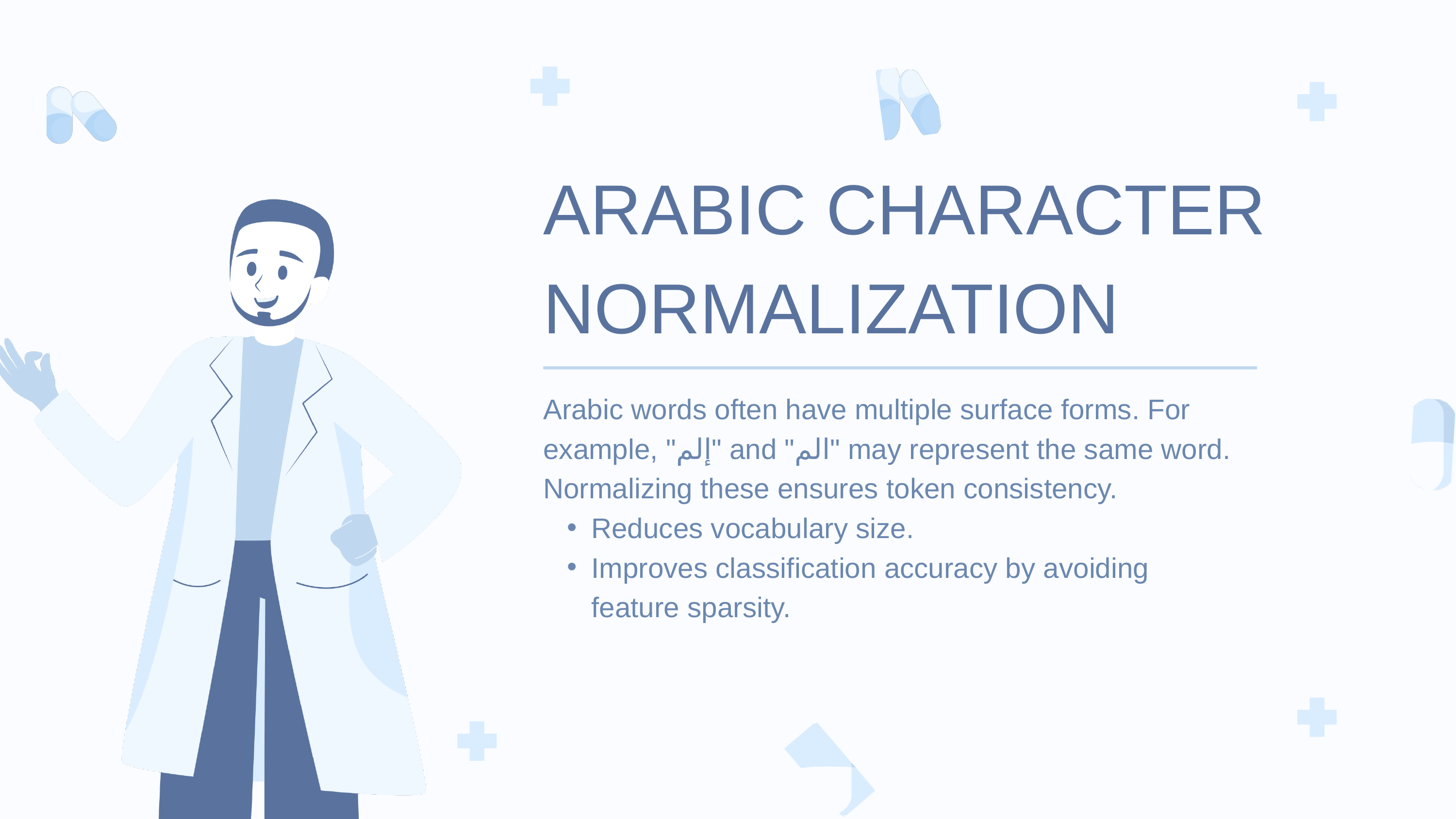

ARABIC CHARACTER NORMALIZATION

Arabic words often have multiple surface forms. For example, "إلم" and "الم" may represent the same word. Normalizing these ensures token consistency.
Reduces vocabulary size.
Improves classification accuracy by avoiding feature sparsity.